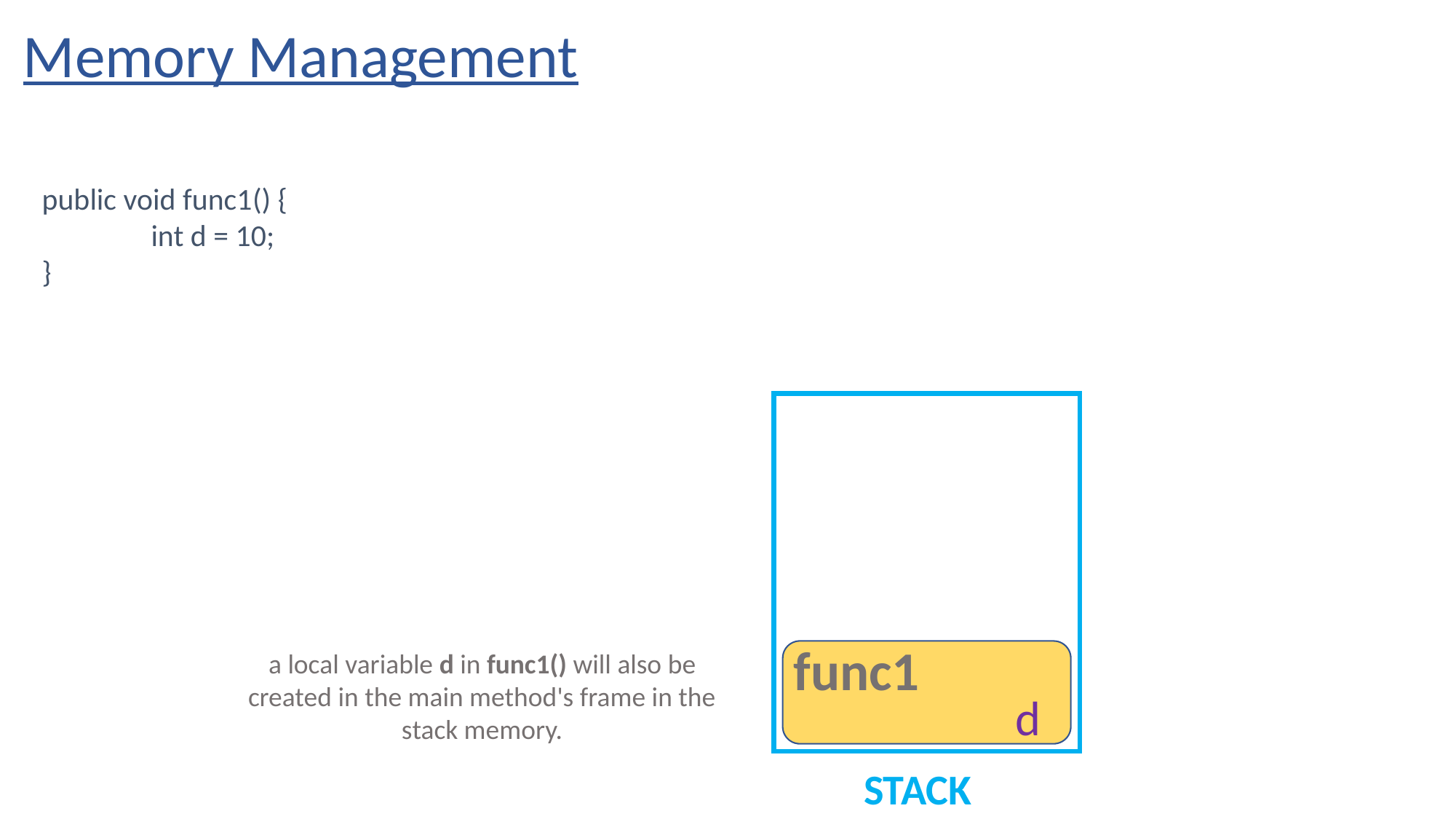

# Memory Management
public void func1() {
	int d = 10;
}

func1

a local variable d in func1() will also be created in the main method's frame in the stack memory.
d
STACK